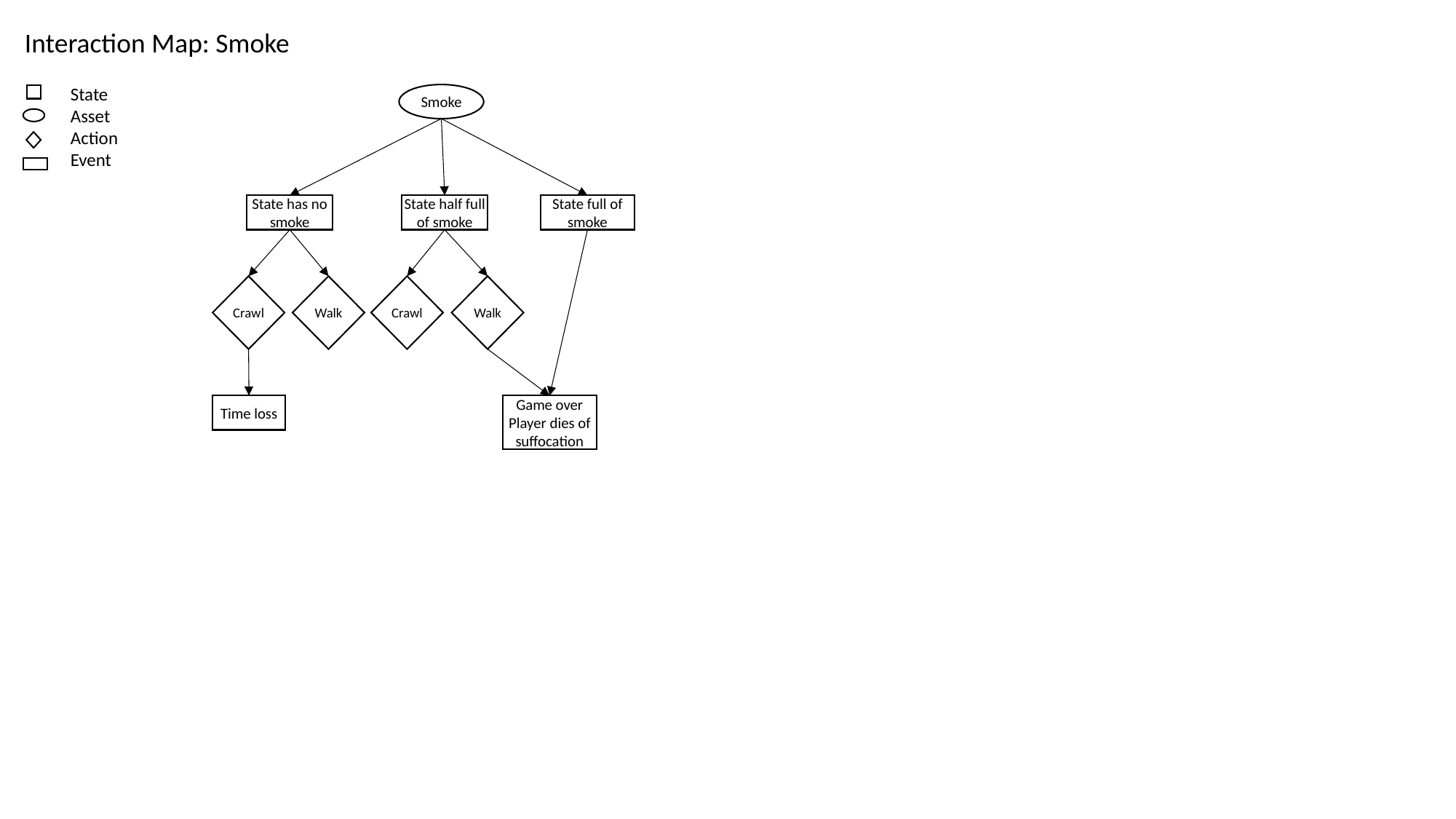

Interaction Map: Smoke
State
Asset
Action
Event
Smoke

State has no smoke
State half full of smoke
State full of smoke
Crawl
Walk
Crawl
Walk
Time loss
Game over
Player dies of suffocation